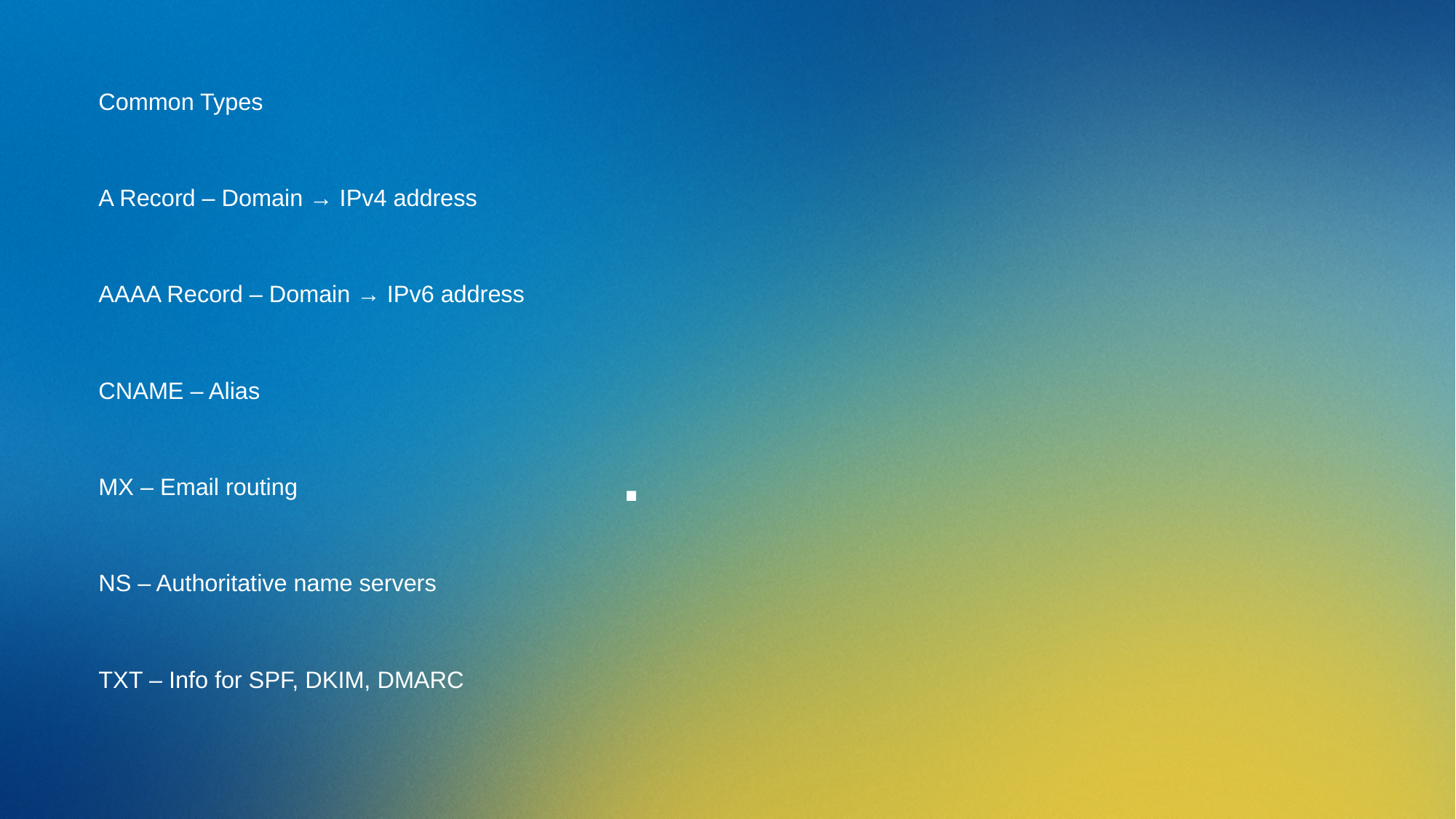

Common Types

A Record – Domain → IPv4 address

AAAA Record – Domain → IPv6 address

CNAME – Alias

MX – Email routing

NS – Authoritative name servers

TXT – Info for SPF, DKIM, DMARC

# .